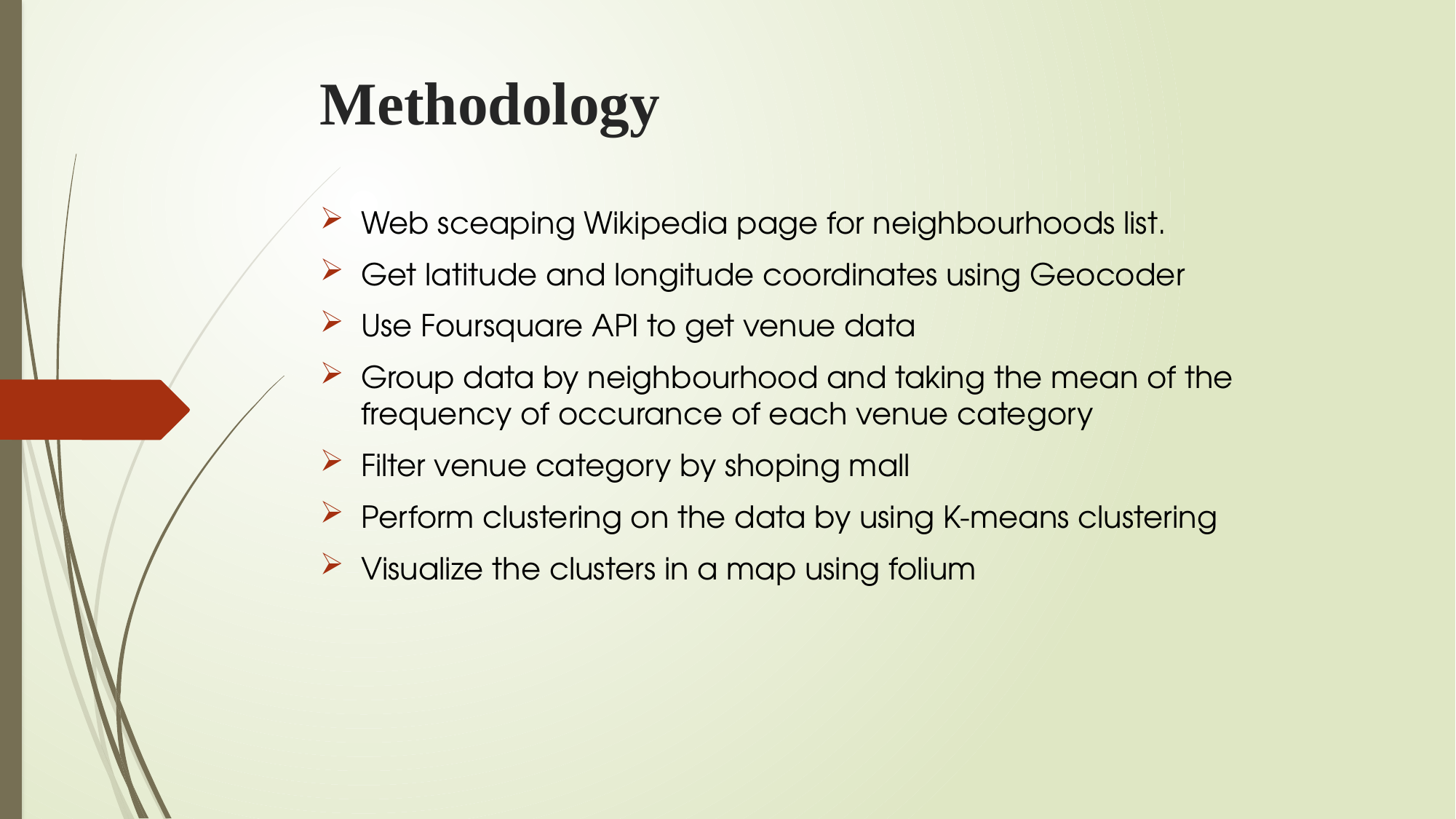

# Methodology
Web sceaping Wikipedia page for neighbourhoods list.
Get latitude and longitude coordinates using Geocoder
Use Foursquare API to get venue data
Group data by neighbourhood and taking the mean of the frequency of occurance of each venue category
Filter venue category by shoping mall
Perform clustering on the data by using K-means clustering
Visualize the clusters in a map using folium